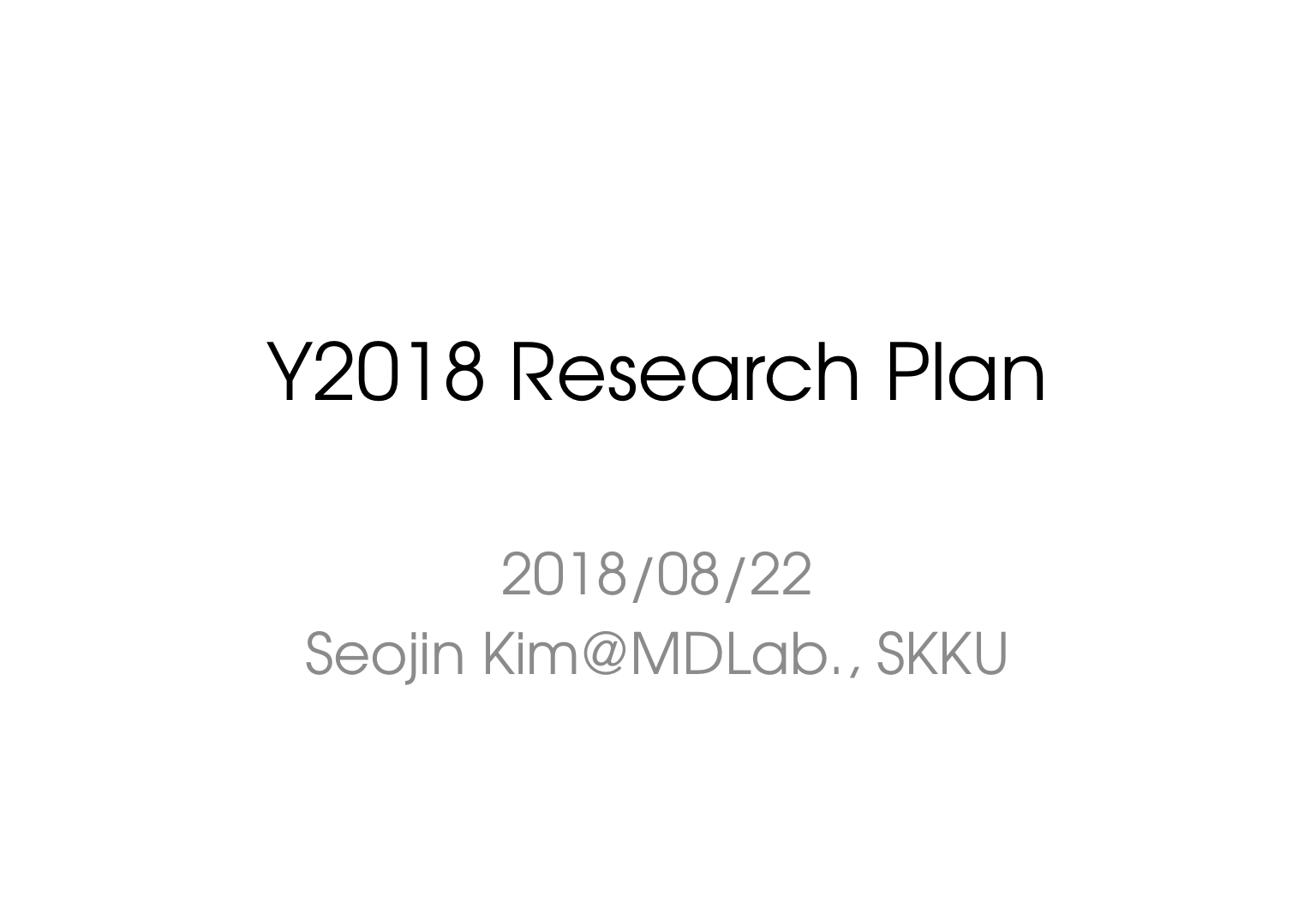

# Y2018 Research Plan
2018/08/22
Seojin Kim@MDLab., SKKU